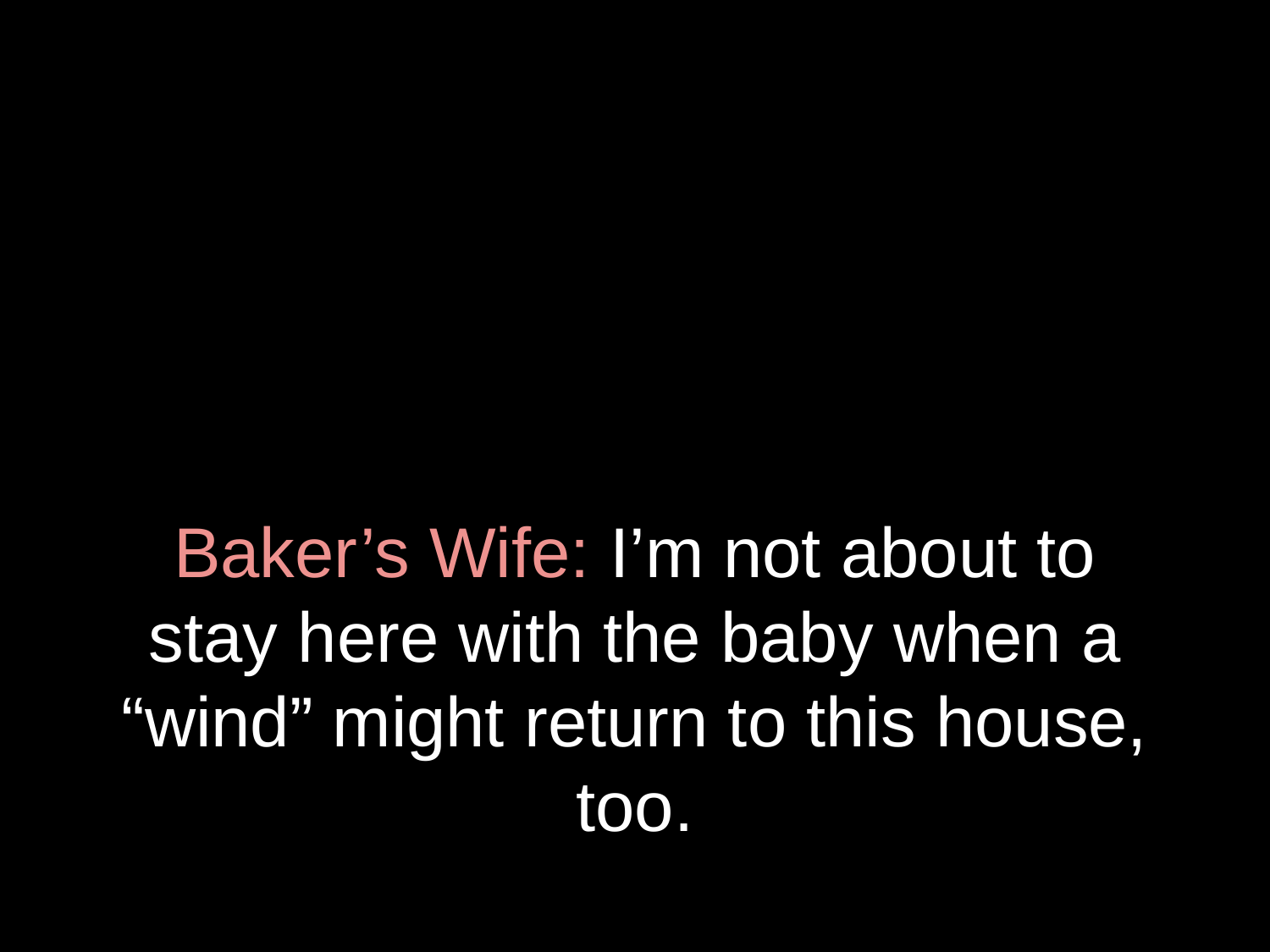

# Baker’s Wife: I’m not about to stay here with the baby when a “wind” might return to this house, too.